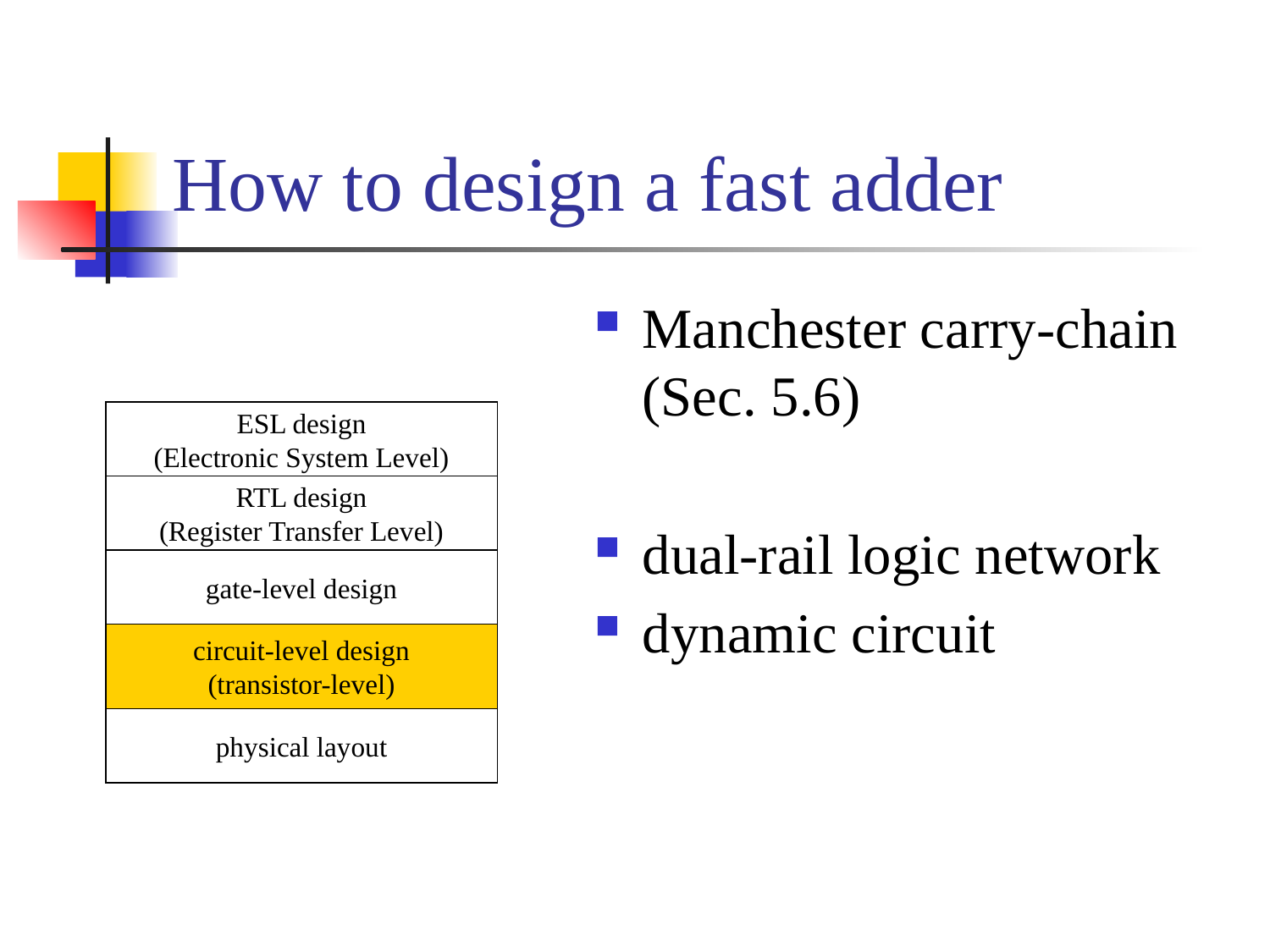

# How to design a fast adder
Manchester carry-chain (Sec. 5.6)

dual-rail logic network
dynamic circuit
ESL design
(Electronic System Level)
RTL design
(Register Transfer Level)
gate-level design
circuit-level design
(transistor-level)
physical layout